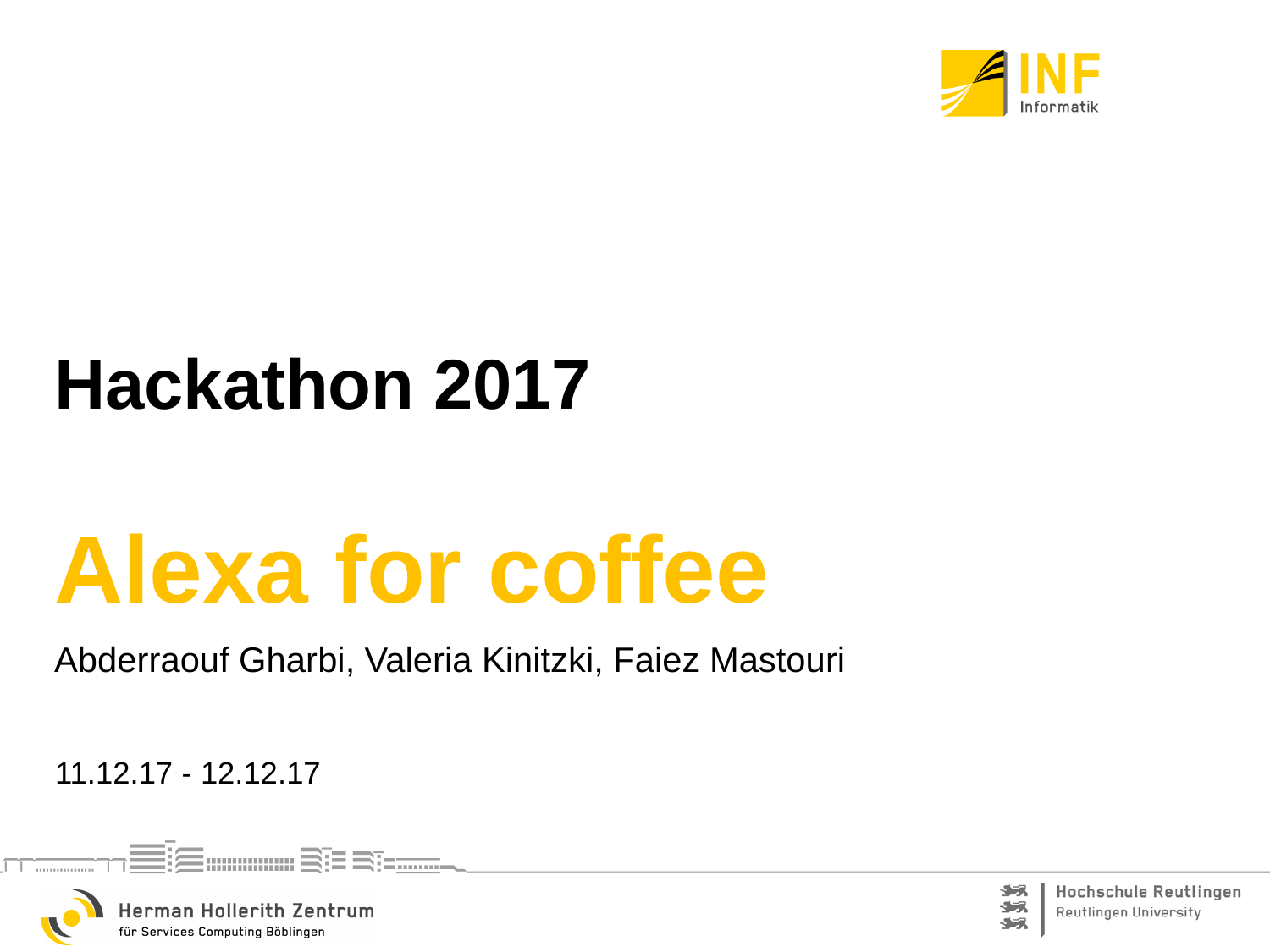

# Hackathon 2017 Alexa for coffee
Abderraouf Gharbi, Valeria Kinitzki, Faiez Mastouri
11.12.17 - 12.12.17